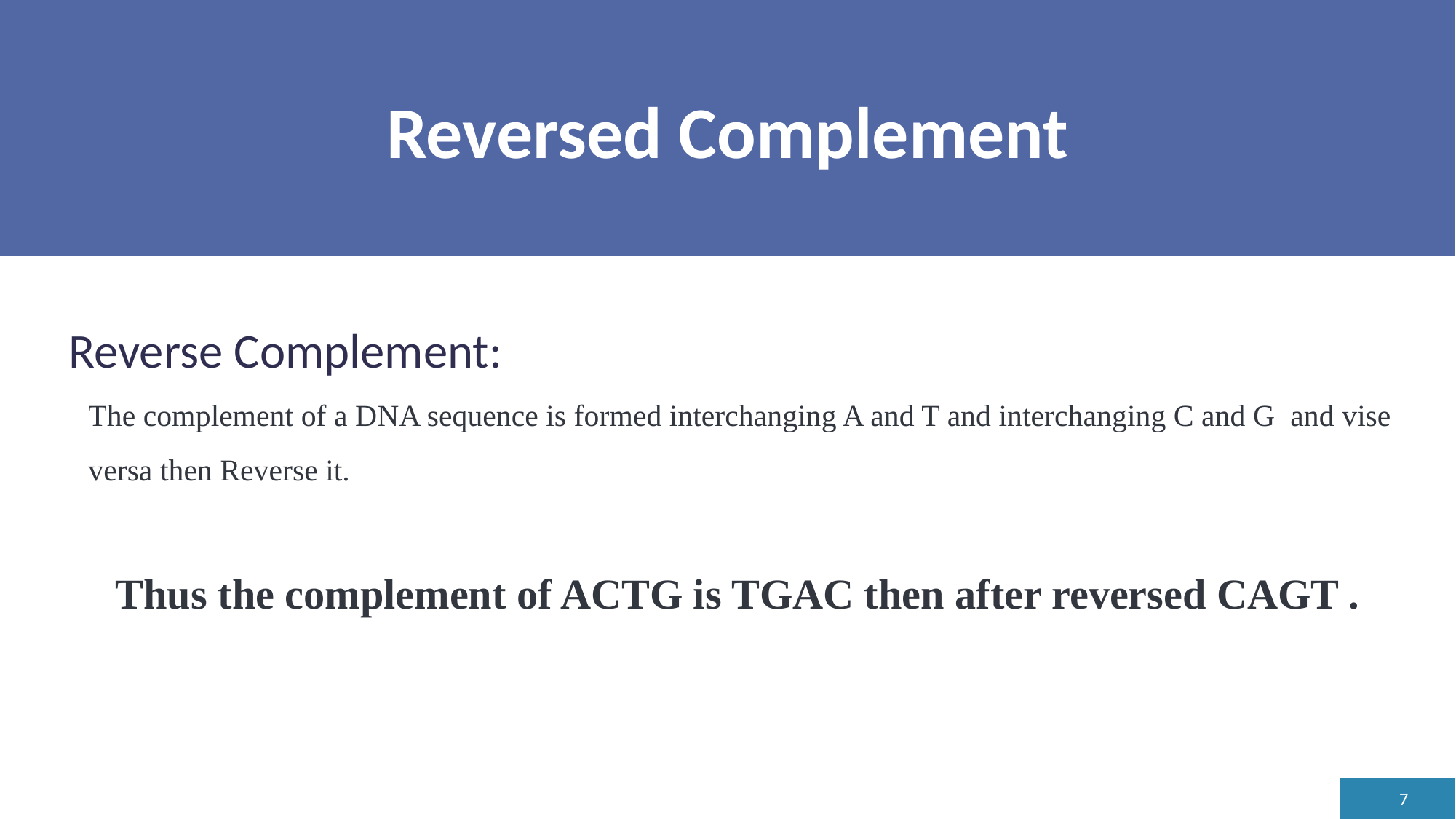

# Reversed Complement
 Reverse Complement:
    The complement of a DNA sequence is formed interchanging A and T and interchanging C and G  and vise
    versa then Reverse it.

Thus the complement of ACTG is TGAC then after reversed CAGT .

7